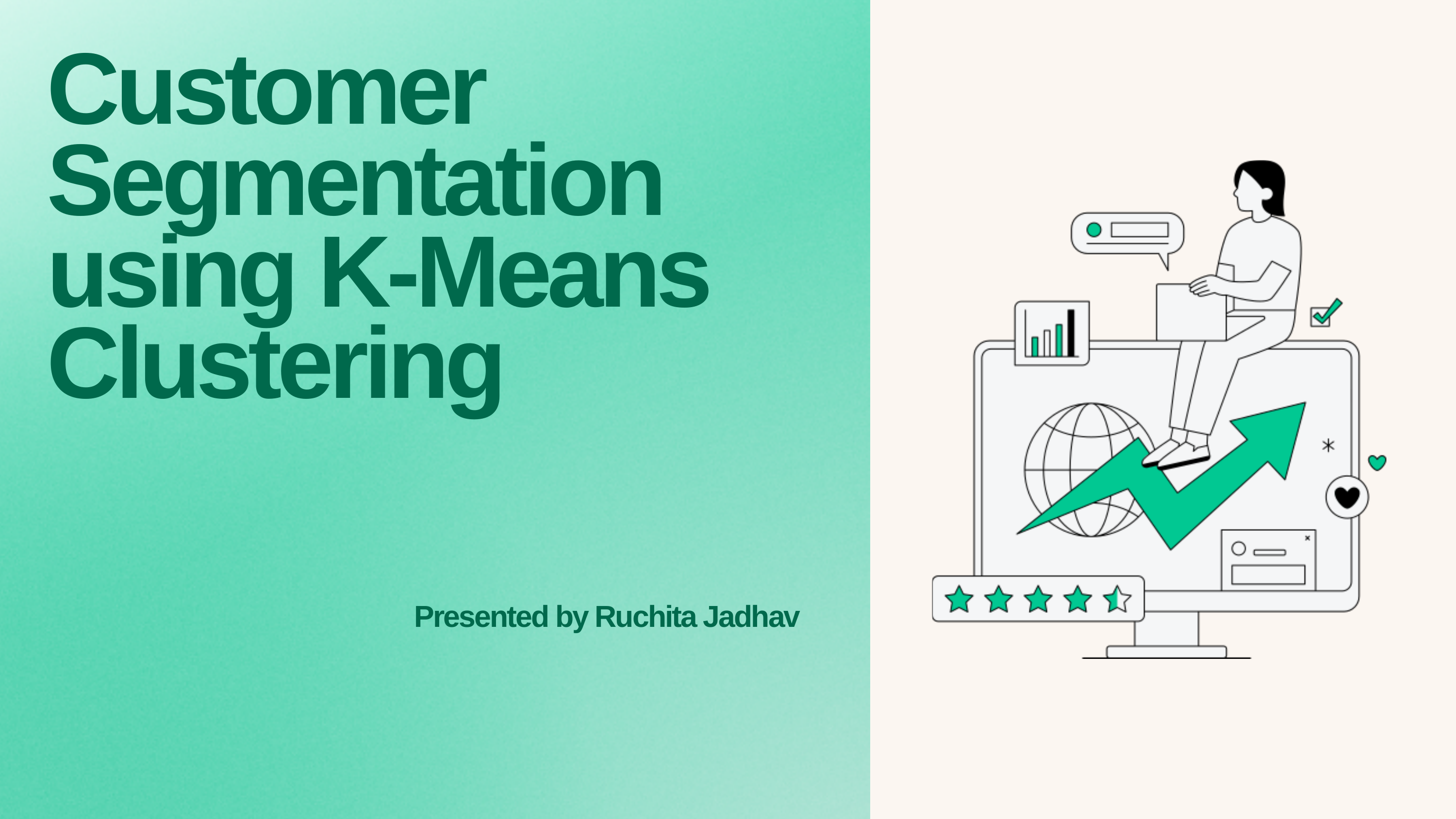

Customer Segmentation using K-Means Clustering

Presented by Ruchita Jadhav